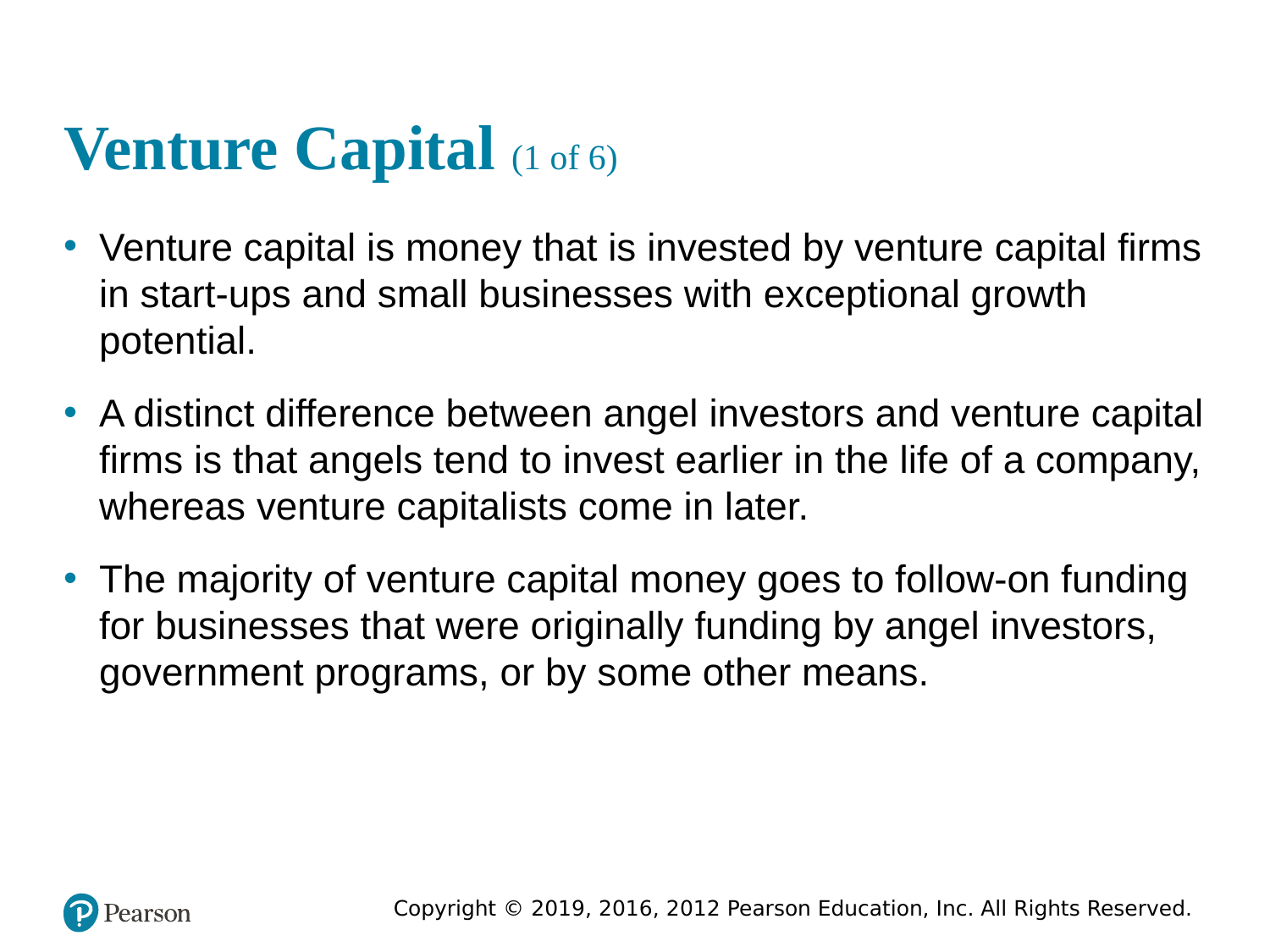

# Venture Capital (1 of 6)
Venture capital is money that is invested by venture capital firms in start-ups and small businesses with exceptional growth potential.
A distinct difference between angel investors and venture capital firms is that angels tend to invest earlier in the life of a company, whereas venture capitalists come in later.
The majority of venture capital money goes to follow-on funding for businesses that were originally funding by angel investors, government programs, or by some other means.